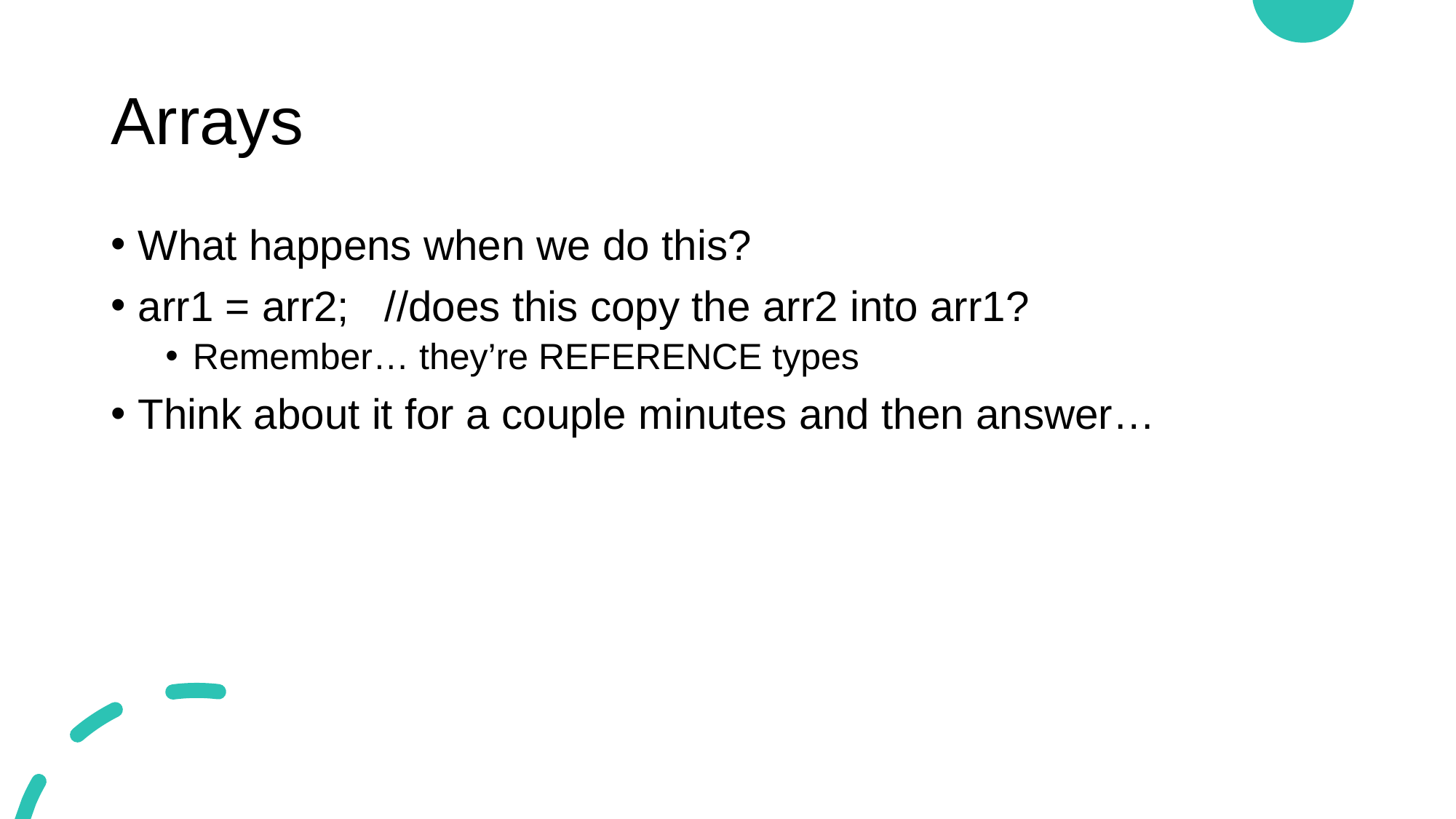

# Arrays
What happens when we do this?
arr1 = arr2;   //does this copy the arr2 into arr1?
Remember… they’re REFERENCE types
Think about it for a couple minutes and then answer…